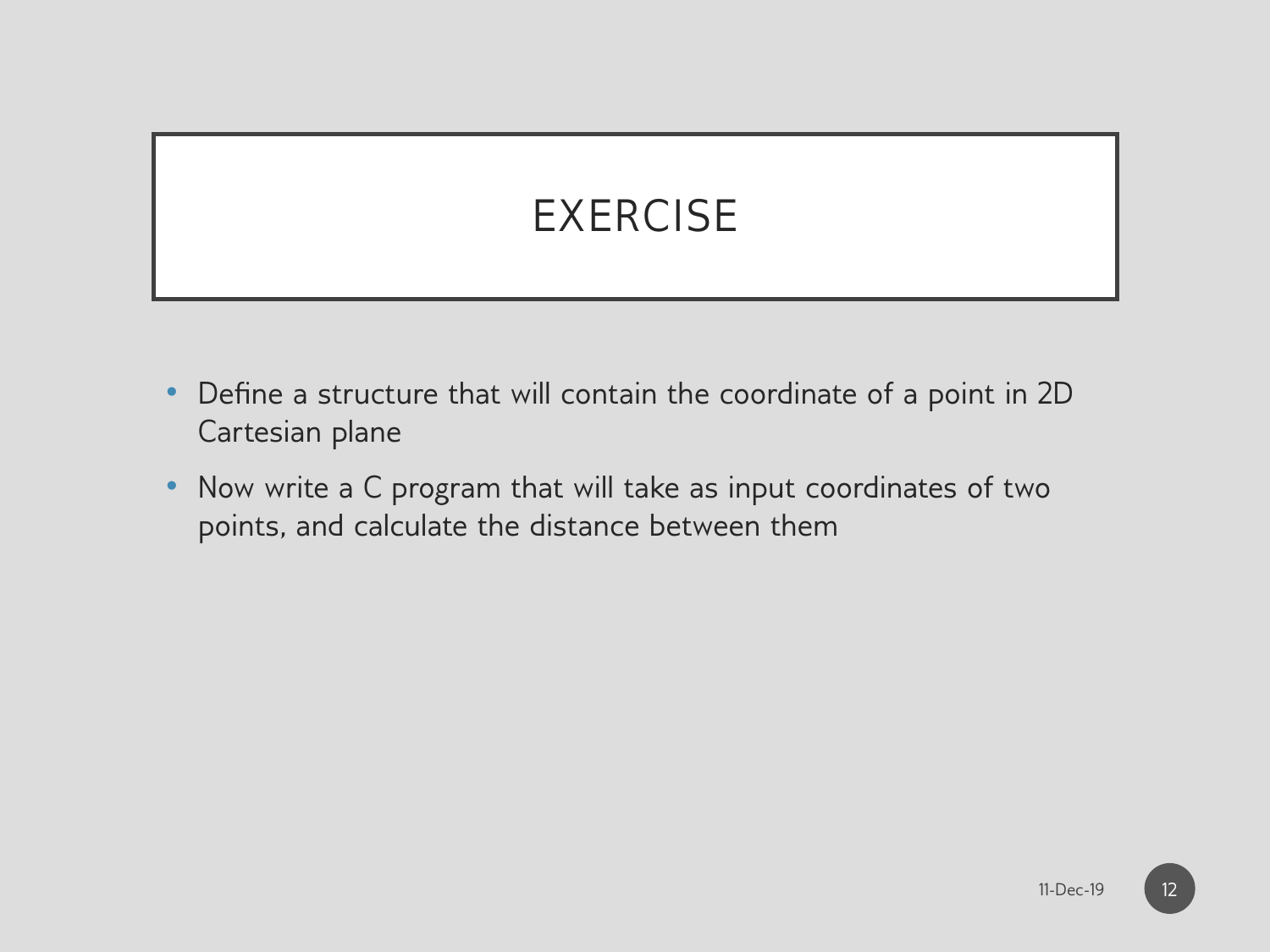

# Exercise
Define a structure that will contain the coordinate of a point in 2D Cartesian plane
Now write a C program that will take as input coordinates of two points, and calculate the distance between them
12
11-Dec-19